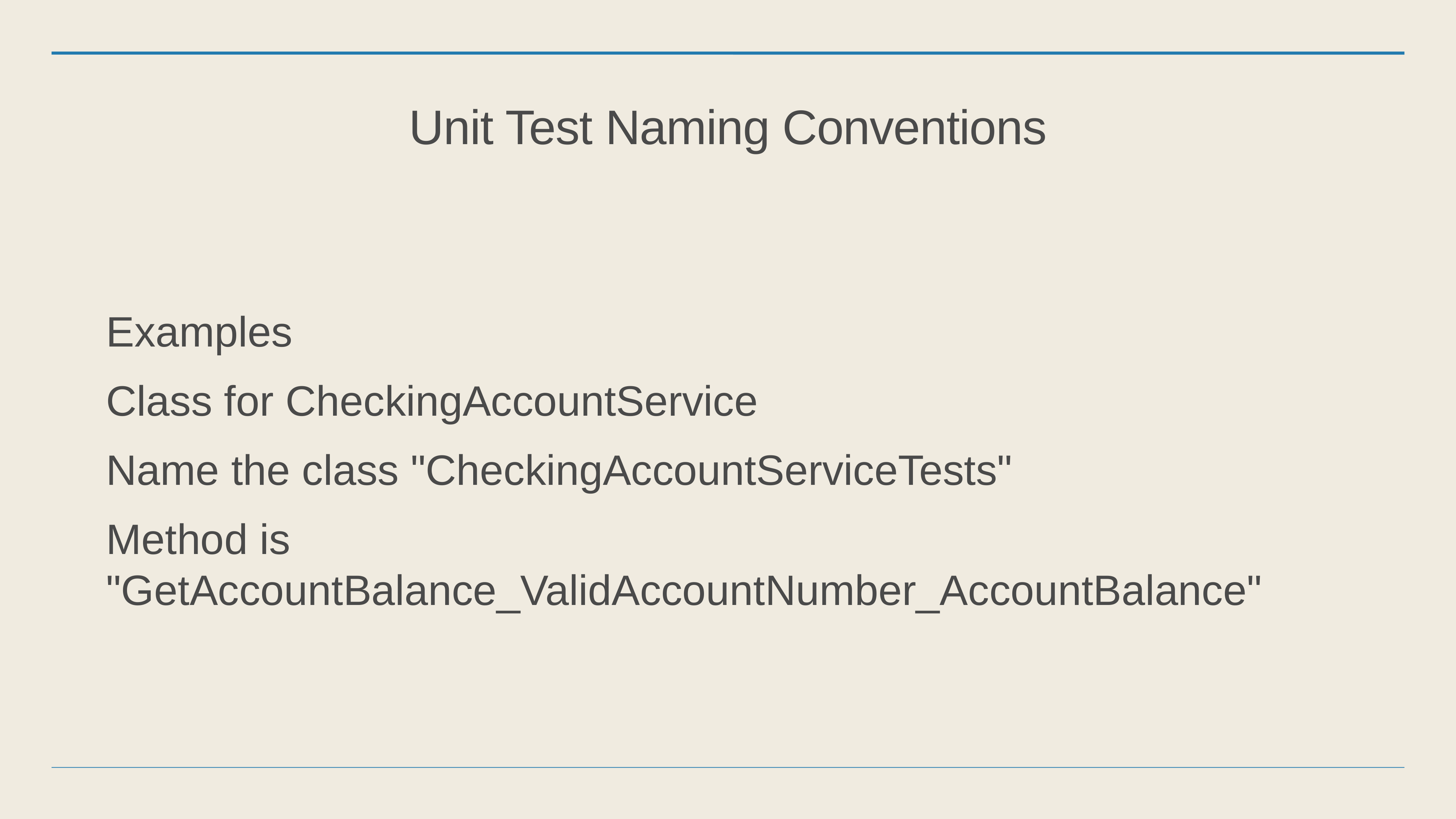

# Unit Test Naming Conventions
Examples
Class for CheckingAccountService
Name the class "CheckingAccountServiceTests"
Method is "GetAccountBalance_ValidAccountNumber_AccountBalance"